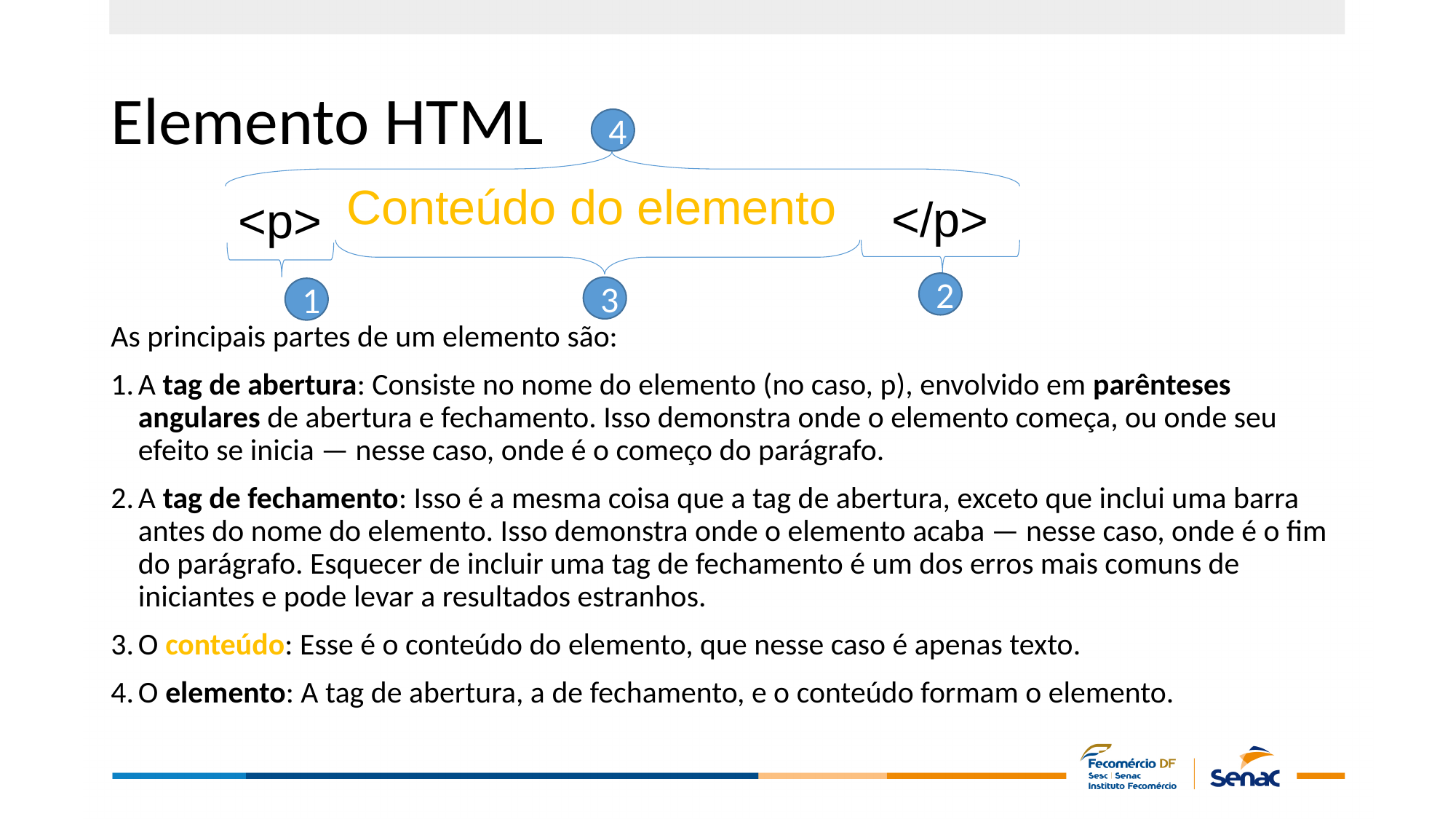

# Elemento HTML
4
Conteúdo do elemento

</p>
<p>

2
3
1
As principais partes de um elemento são:
A tag de abertura: Consiste no nome do elemento (no caso, p), envolvido em parênteses angulares de abertura e fechamento. Isso demonstra onde o elemento começa, ou onde seu efeito se inicia — nesse caso, onde é o começo do parágrafo.
A tag de fechamento: Isso é a mesma coisa que a tag de abertura, exceto que inclui uma barra antes do nome do elemento. Isso demonstra onde o elemento acaba — nesse caso, onde é o fim do parágrafo. Esquecer de incluir uma tag de fechamento é um dos erros mais comuns de iniciantes e pode levar a resultados estranhos.
O conteúdo: Esse é o conteúdo do elemento, que nesse caso é apenas texto.
O elemento: A tag de abertura, a de fechamento, e o conteúdo formam o elemento.